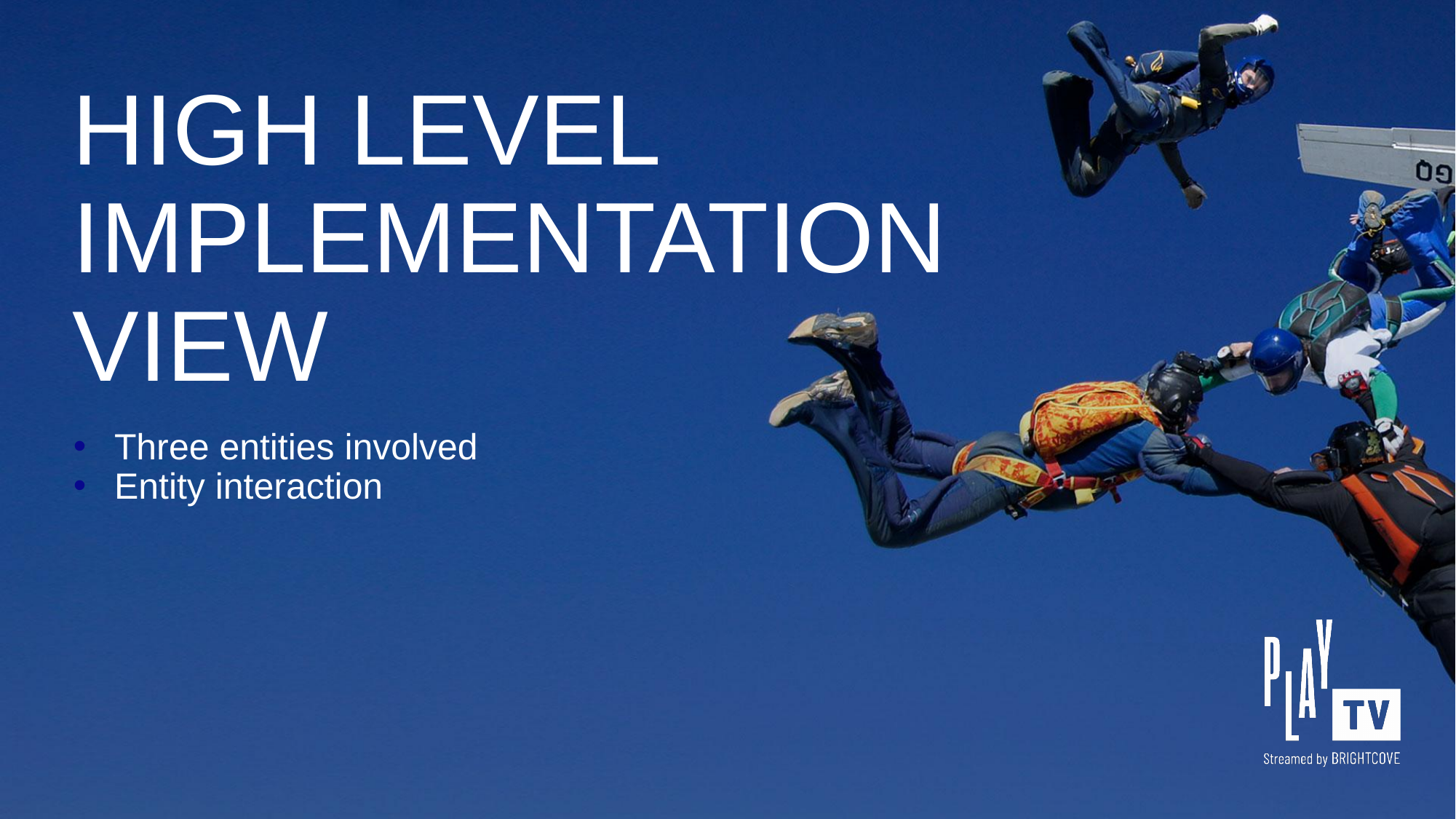

# HIGH LEVEL IMPLEMENTATION VIEW
Three entities involved
Entity interaction